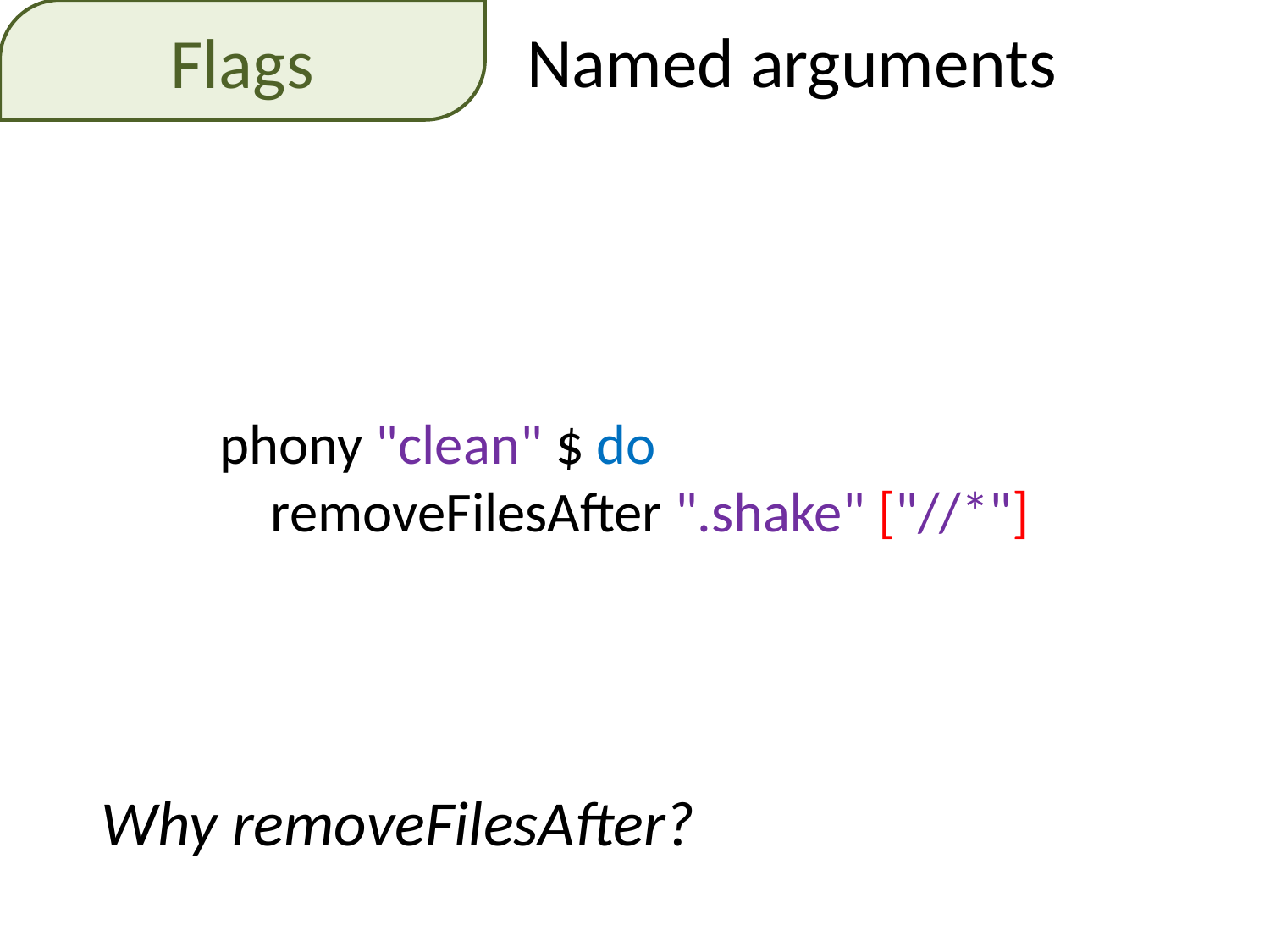

Flags
Named arguments
phony "clean" $ do
    removeFilesAfter ".shake" ["//*"]
Why removeFilesAfter?